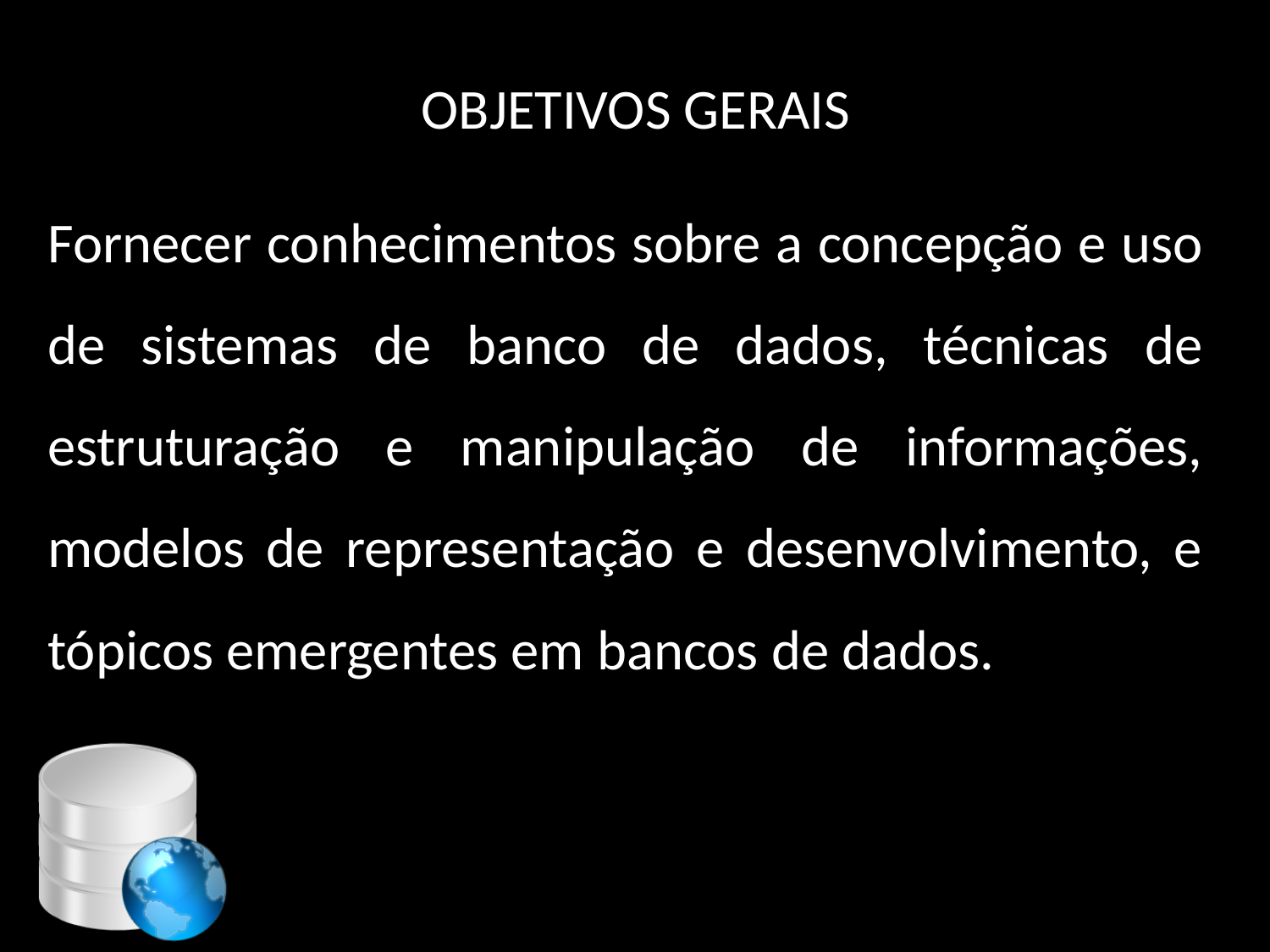

OBJETIVOS GERAIS

Fornecer conhecimentos sobre a concepção e uso de sistemas de banco de dados, técnicas de estruturação e manipulação de informações, modelos de representação e desenvolvimento, e tópicos emergentes em bancos de dados.

4